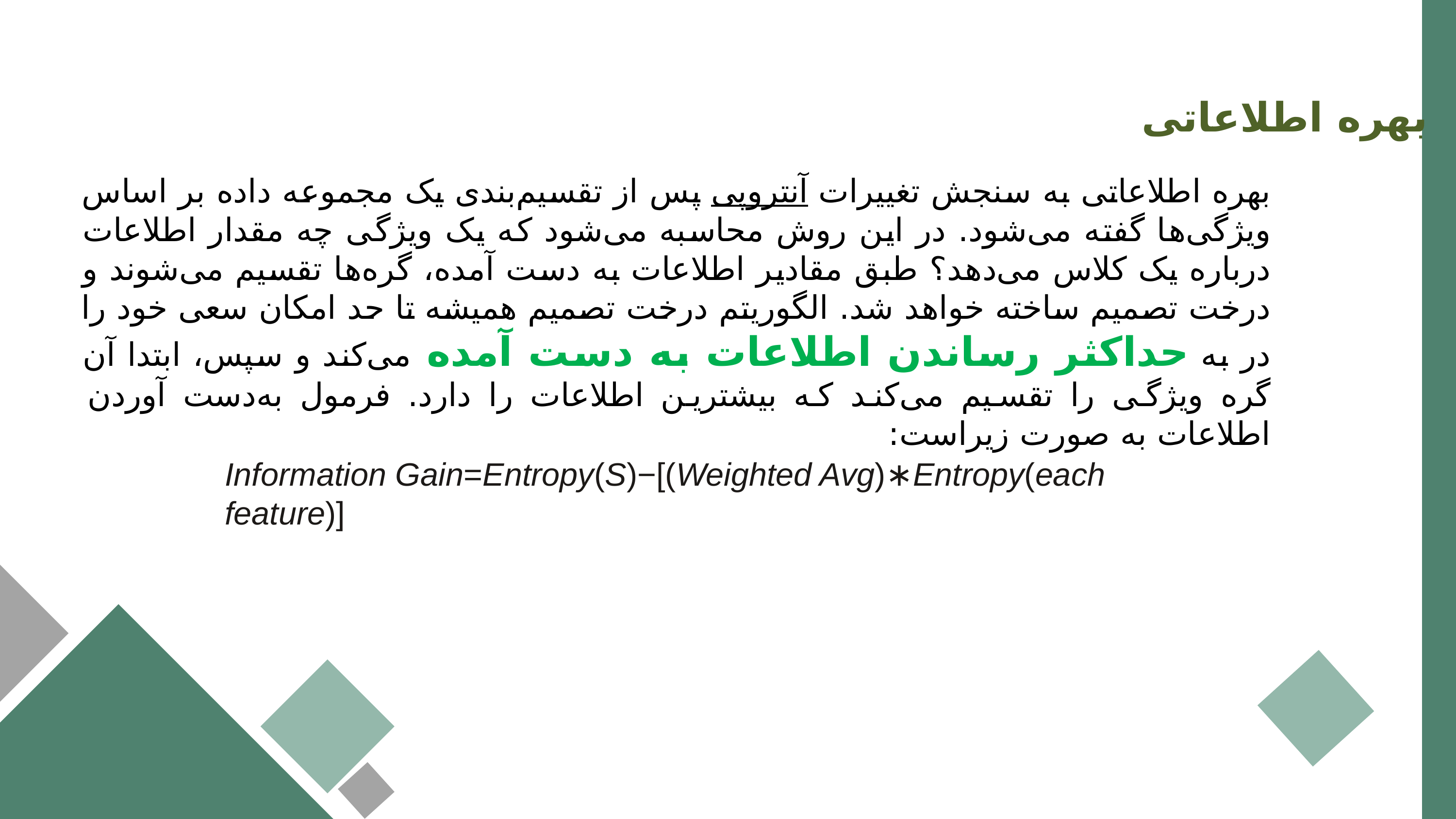

بهره اطلاعاتی
بهره اطلاعاتی به سنجش تغییرات آنتروپی پس از تقسیم‌بندی یک مجموعه داده بر اساس ویژگی‌ها گفته می‌شود. در این روش محاسبه می‌شود که یک ویژگی چه مقدار اطلاعات درباره یک کلاس می‌دهد؟ طبق مقادیر اطلاعات به دست آمده، گره‌ها تقسیم می‌شوند و درخت تصمیم ساخته خواهد شد. الگوریتم درخت تصمیم همیشه تا حد امکان سعی خود را در به حداکثر رساندن اطلاعات به دست آمده می‌کند و سپس، ابتدا آن گره ویژگی را تقسیم می‌کند که بیشترین اطلاعات را دارد. فرمول به‌دست آوردن اطلاعات به صورت زیراست:
Information Gain=Entropy(S)−[(Weighted Avg)∗Entropy(each feature)]